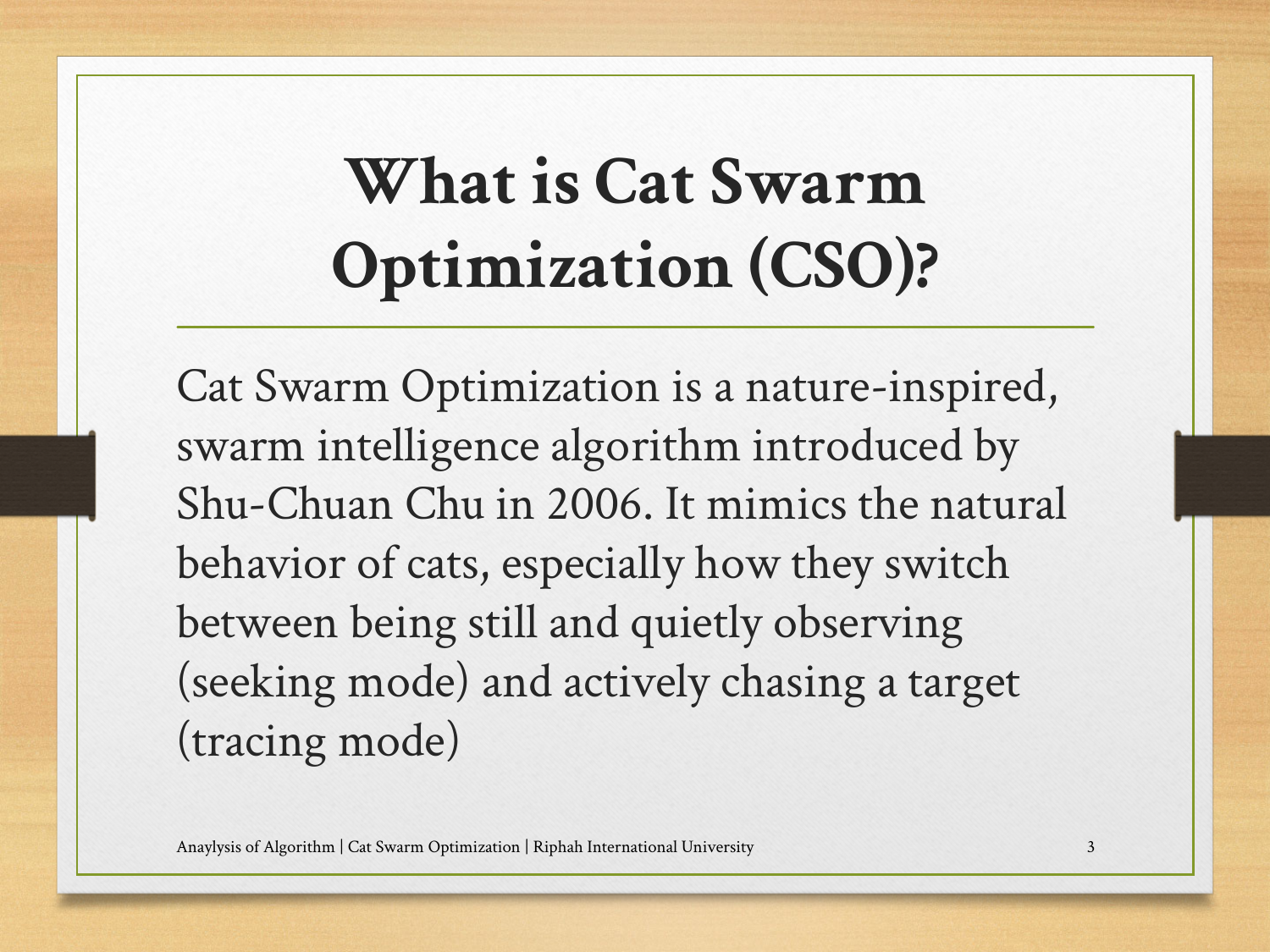

# What is Cat Swarm Optimization (CSO)?
Cat Swarm Optimization is a nature-inspired, swarm intelligence algorithm introduced by Shu-Chuan Chu in 2006. It mimics the natural behavior of cats, especially how they switch between being still and quietly observing (seeking mode) and actively chasing a target (tracing mode)
Anaylysis of Algorithm | Cat Swarm Optimization | Riphah International University
3